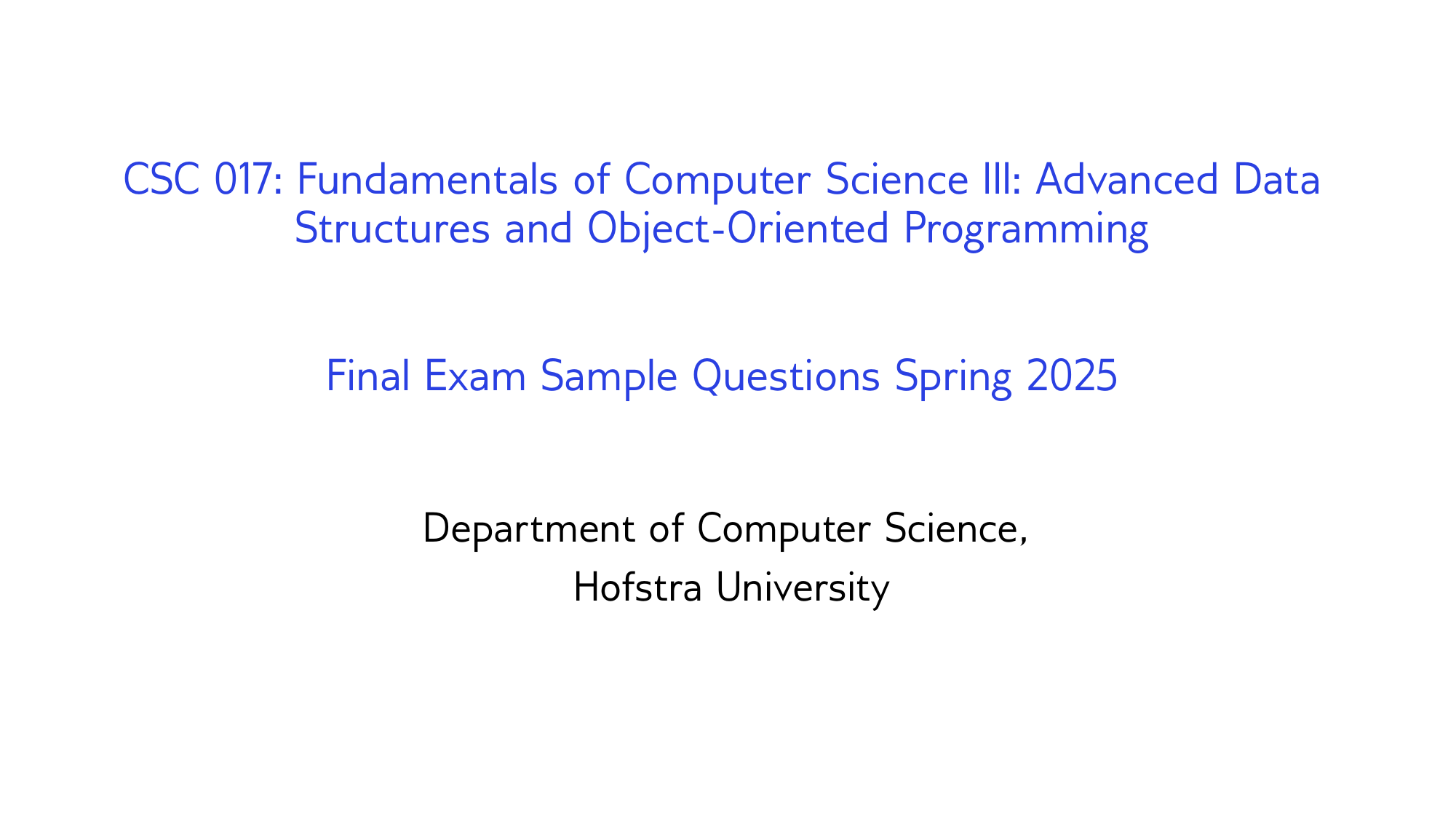

# CSC 017: Fundamentals of Computer Science III: Advanced Data Structures and Object-Oriented Programming Final Exam Sample Questions Spring 2025
Department of Computer Science,
Hofstra University